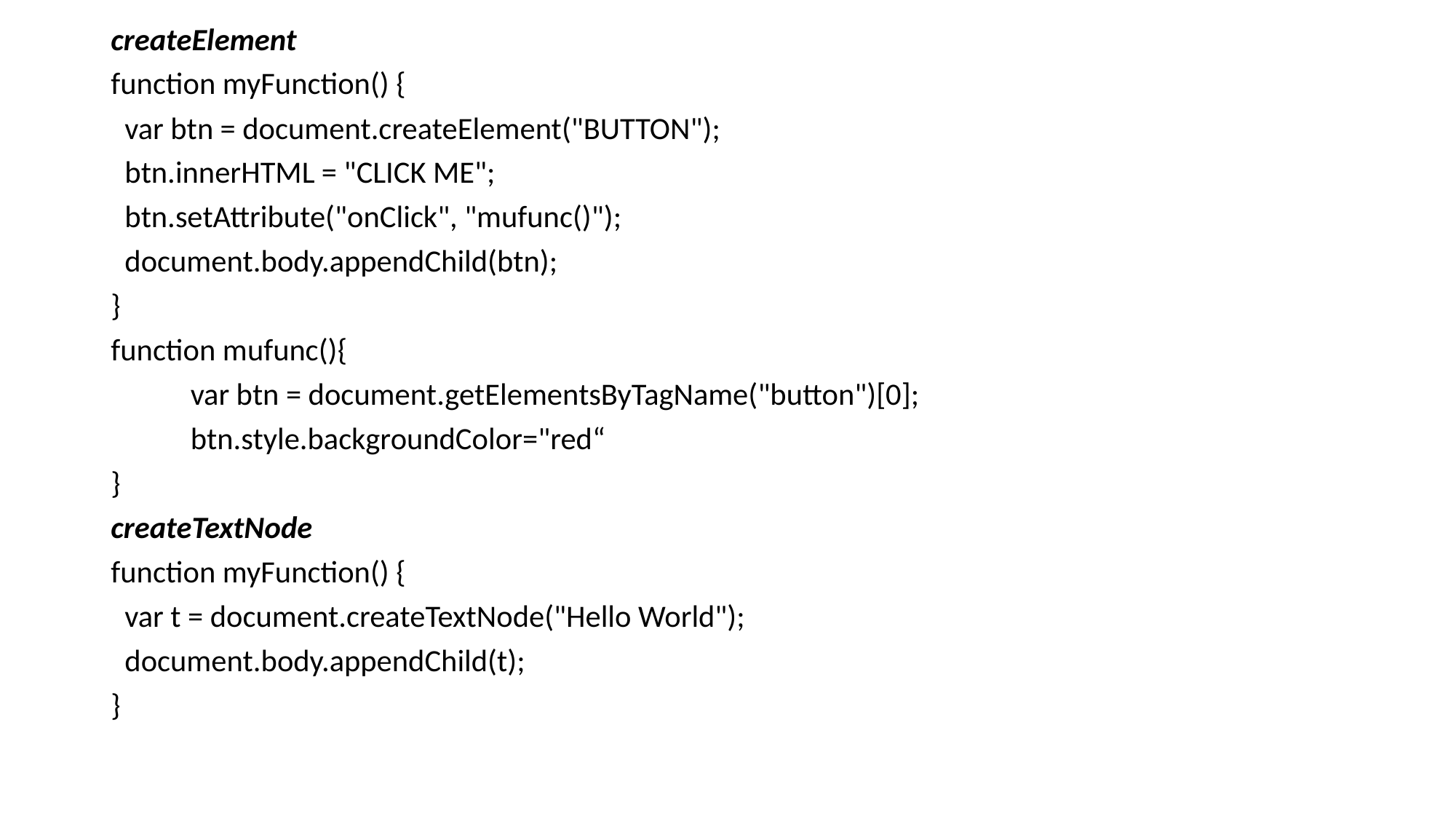

createElement
function myFunction() {
  var btn = document.createElement("BUTTON");
  btn.innerHTML = "CLICK ME";
  btn.setAttribute("onClick", "mufunc()");
  document.body.appendChild(btn);
}
function mufunc(){
	var btn = document.getElementsByTagName("button")[0];
    	btn.style.backgroundColor="red“
}
createTextNode
function myFunction() {
  var t = document.createTextNode("Hello World");
  document.body.appendChild(t);
}